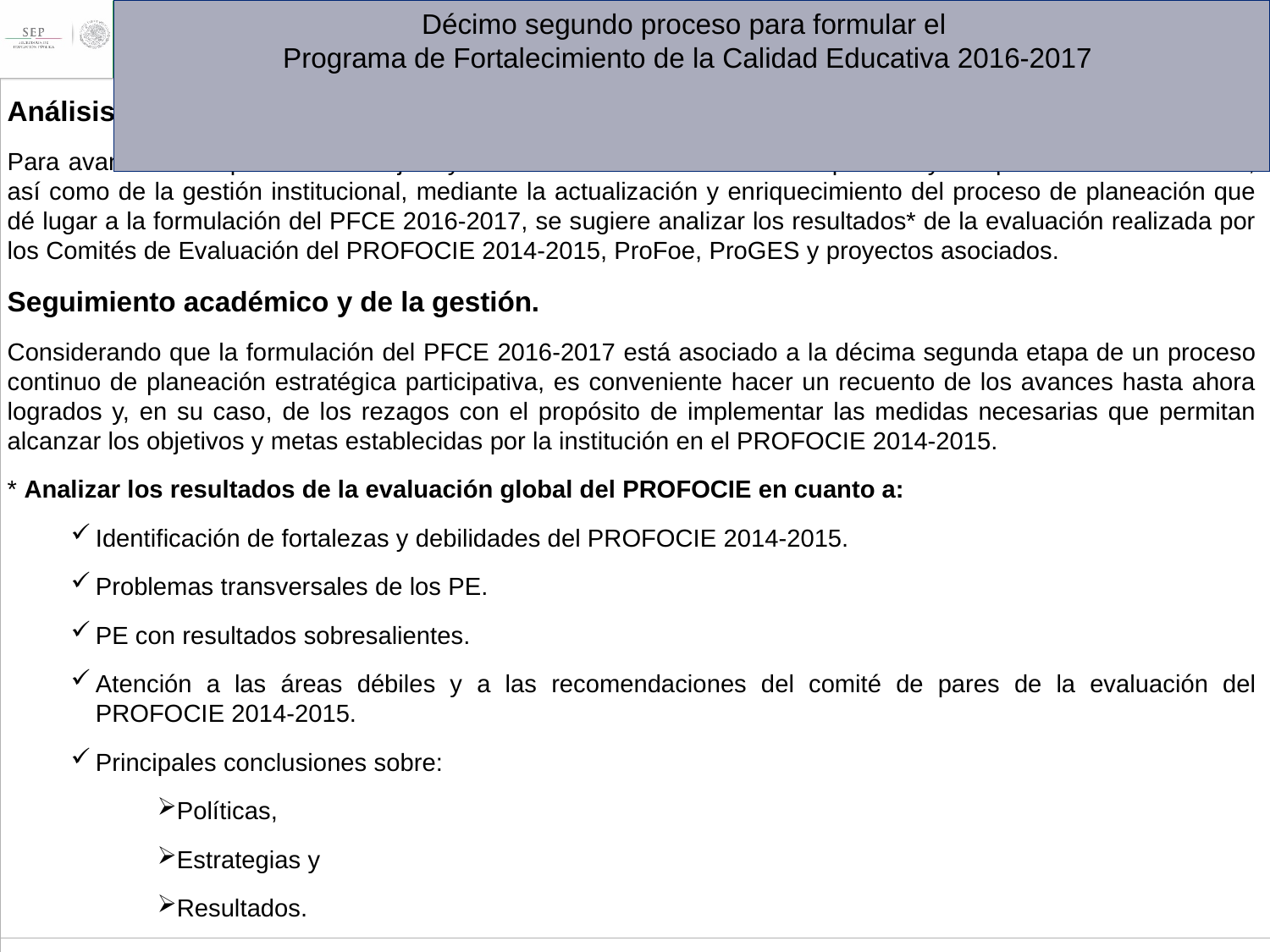

# Décimo segundo proceso para formular el Programa de Fortalecimiento de la Calidad Educativa 2016-2017

Análisis de la evaluación global del PFCE 2016-2017.

Para avanzar en el proceso de mejora y fortalecimiento continuo de la capacidad y competitividad académicas, así como de la gestión institucional, mediante la actualización y enriquecimiento del proceso de planeación que dé lugar a la formulación del PFCE 2016-2017, se sugiere analizar los resultados* de la evaluación realizada por los Comités de Evaluación del PROFOCIE 2014-2015, ProFoe, ProGES y proyectos asociados.

Seguimiento académico y de la gestión.

Considerando que la formulación del PFCE 2016-2017 está asociado a la décima segunda etapa de un proceso continuo de planeación estratégica participativa, es conveniente hacer un recuento de los avances hasta ahora logrados y, en su caso, de los rezagos con el propósito de implementar las medidas necesarias que permitan alcanzar los objetivos y metas establecidas por la institución en el PROFOCIE 2014-2015.

* Analizar los resultados de la evaluación global del PROFOCIE en cuanto a:

Identificación de fortalezas y debilidades del PROFOCIE 2014-2015.

Problemas transversales de los PE.

PE con resultados sobresalientes.

Atención a las áreas débiles y a las recomendaciones del comité de pares de la evaluación del PROFOCIE 2014-2015.

Principales conclusiones sobre:

Políticas,

Estrategias y

Resultados.